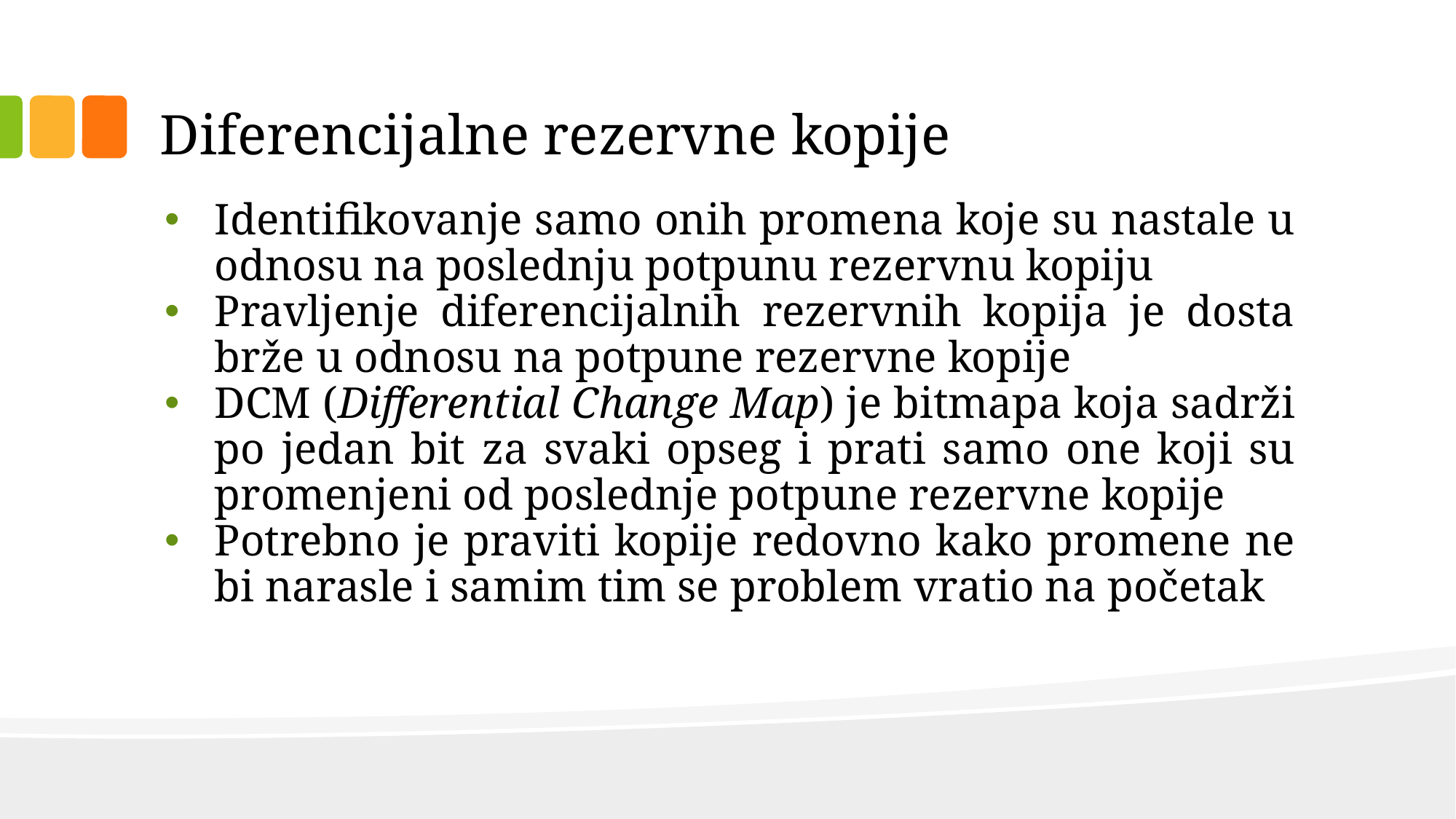

# Diferencijalne rezervne kopije
Identifikovanje samo onih promena koje su nastale u odnosu na poslednju potpunu rezervnu kopiju
Pravljenje diferencijalnih rezervnih kopija je dosta brže u odnosu na potpune rezervne kopije
DCM (Differential Change Map) je bitmapa koja sadrži po jedan bit za svaki opseg i prati samo one koji su promenjeni od poslednje potpune rezervne kopije
Potrebno je praviti kopije redovno kako promene ne bi narasle i samim tim se problem vratio na početak